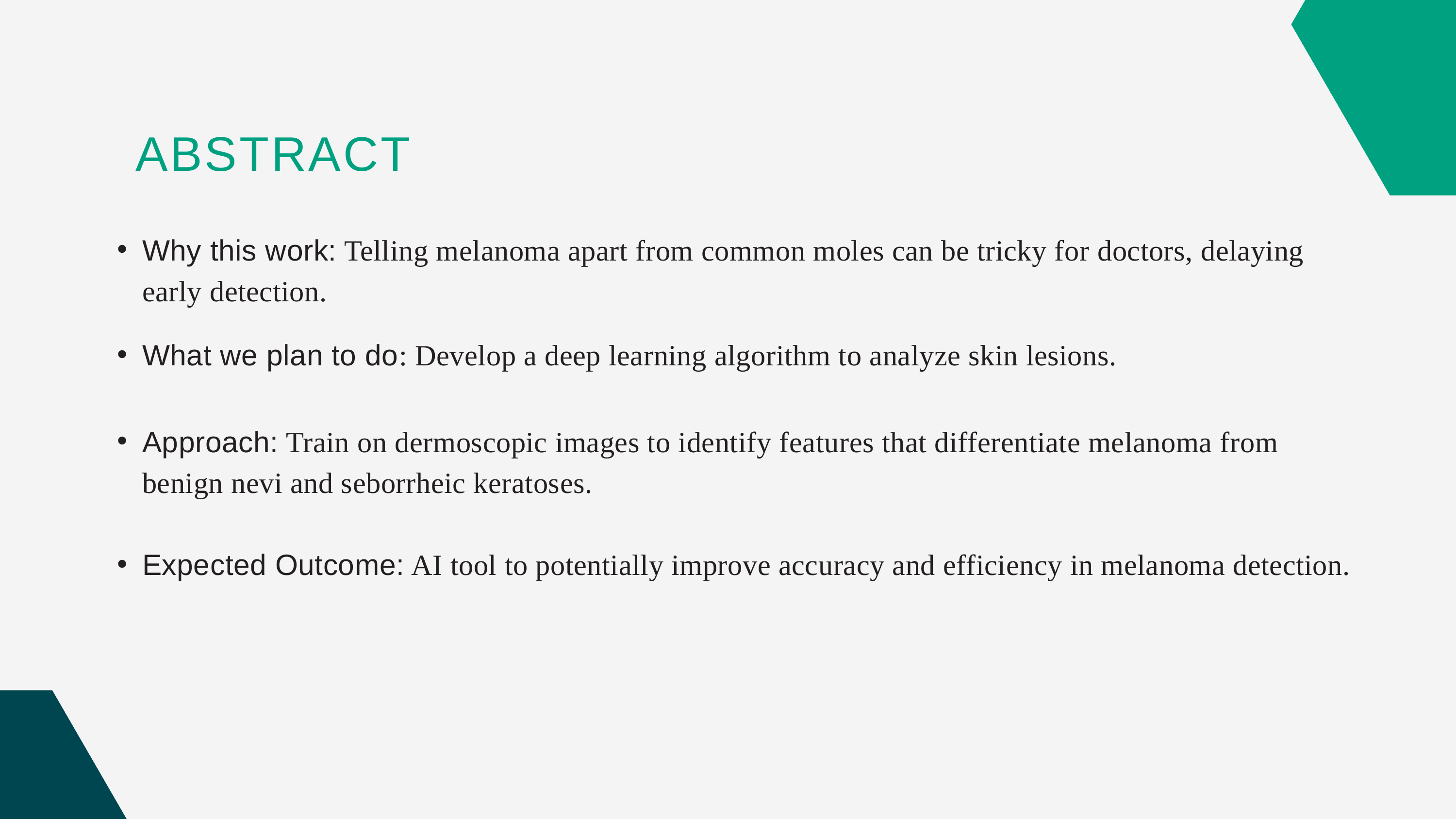

ABSTRACT
Why this﻿ work: Telling melanoma apart from common moles can be tricky for doctors, delaying early detection.
What we plan to do: Develop a deep learning algorithm to analyze skin lesions.
Approach: Train on dermoscopic images to identify features that differentiate melanoma from benign nevi and seborrheic keratoses.
Expected Outcome: AI tool to potentially improve accuracy and efficiency in melanoma detection.